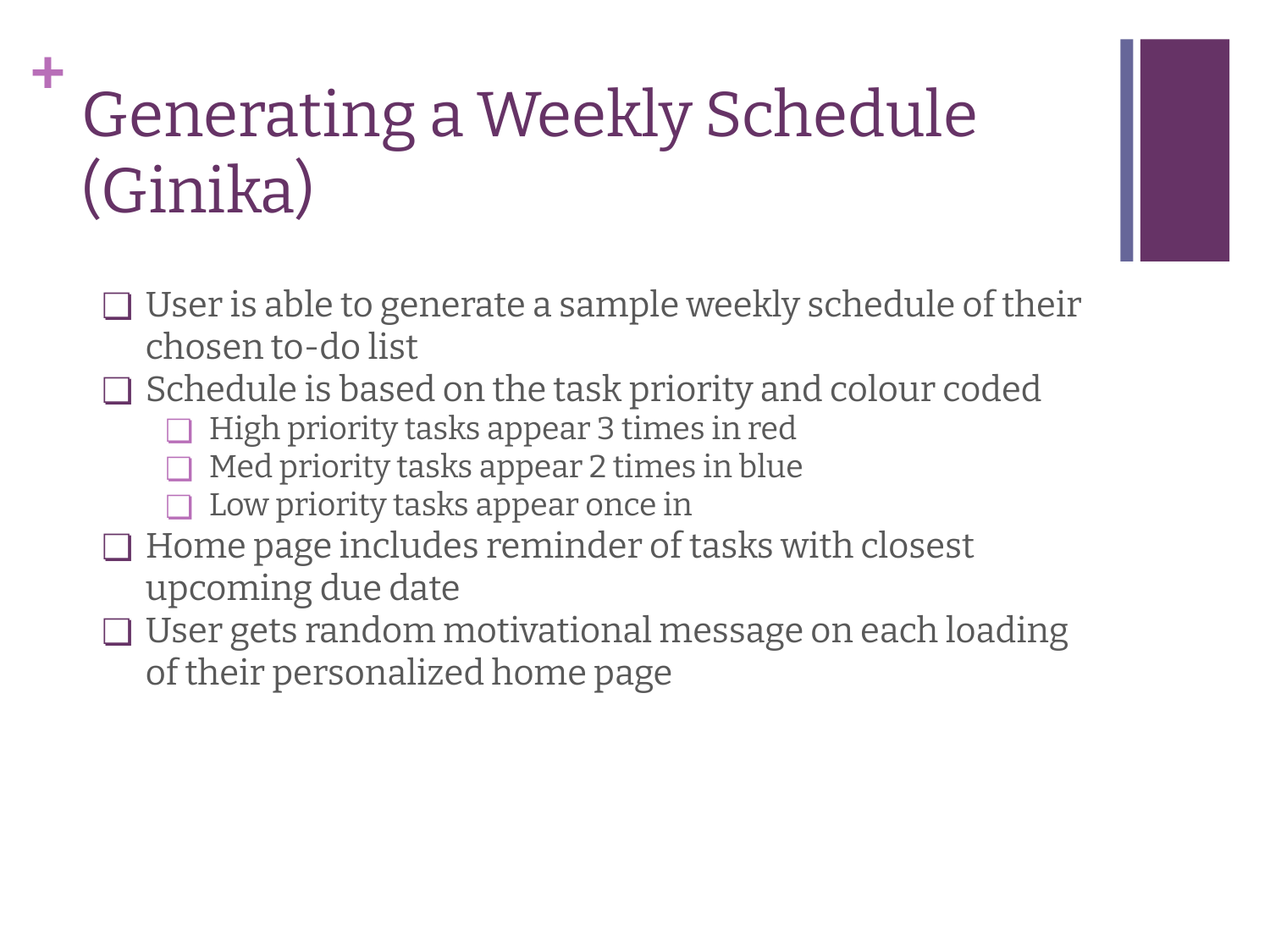

# Generating a Weekly Schedule (Ginika)
User is able to generate a sample weekly schedule of their chosen to-do list
Schedule is based on the task priority and colour coded
High priority tasks appear 3 times in red
Med priority tasks appear 2 times in blue
Low priority tasks appear once in
Home page includes reminder of tasks with closest upcoming due date
User gets random motivational message on each loading of their personalized home page